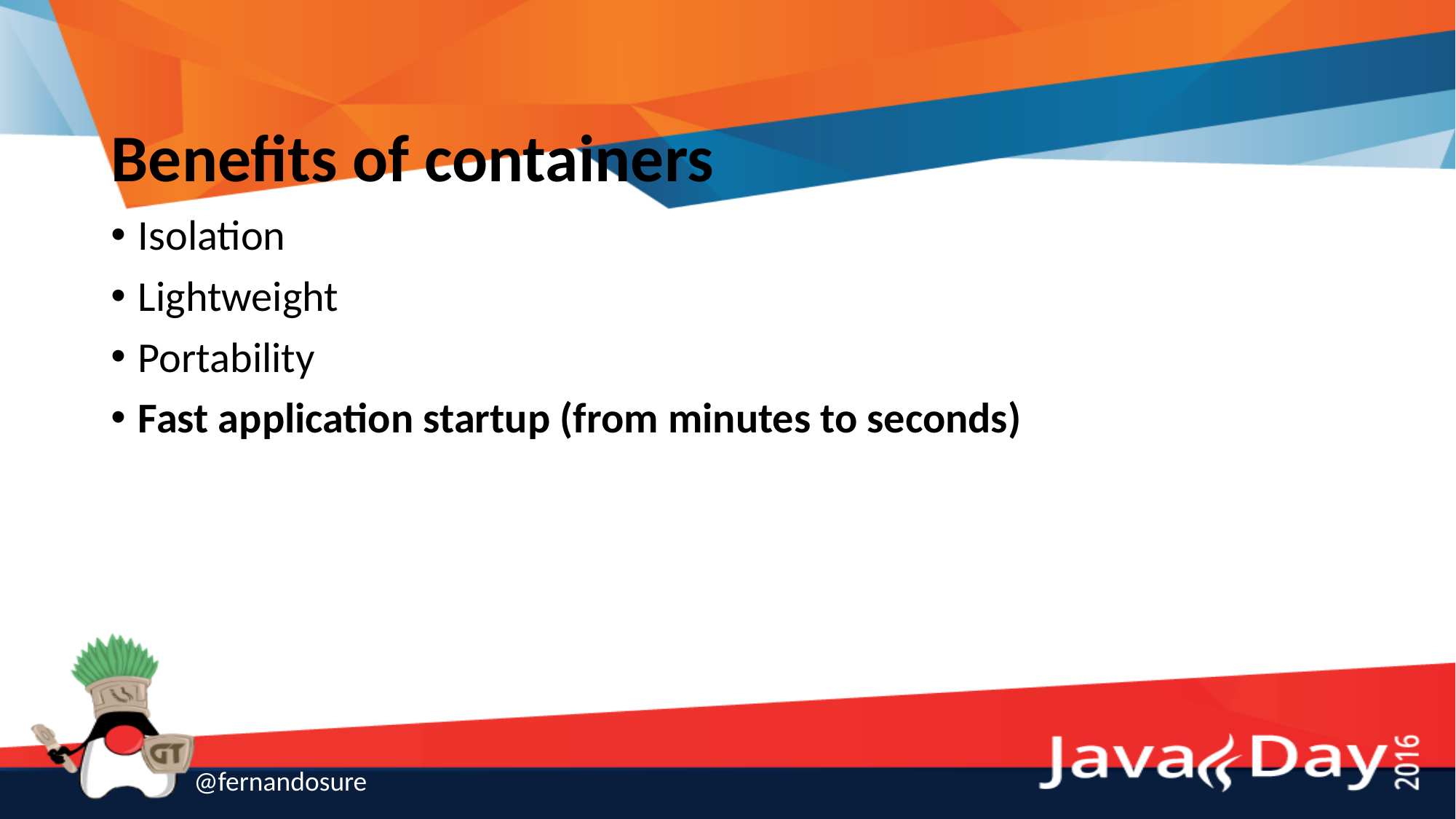

# Benefits of containers
Isolation
Lightweight
Portability
Fast application startup (from minutes to seconds)

@fernandosure